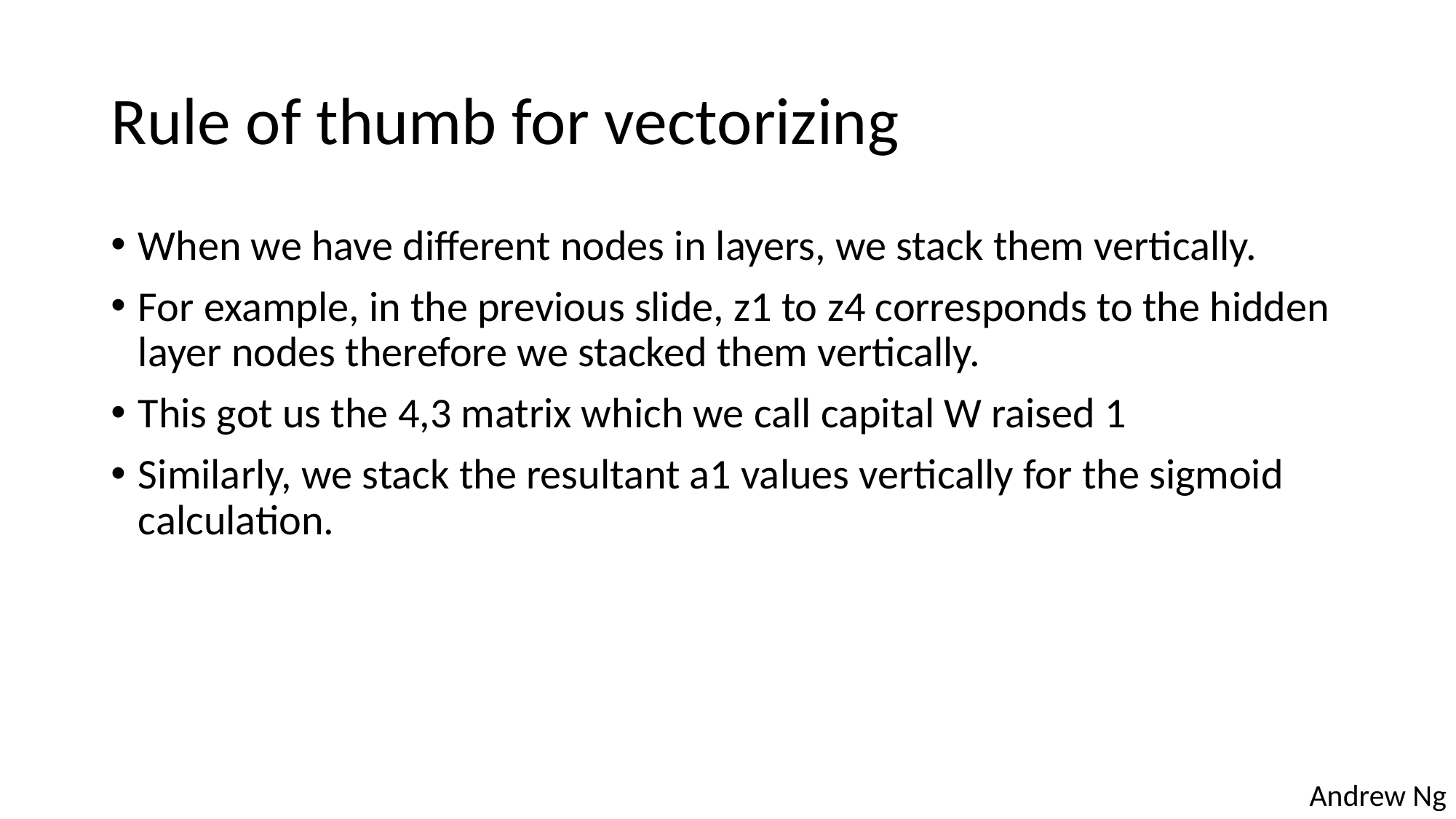

# Rule of thumb for vectorizing
When we have different nodes in layers, we stack them vertically.
For example, in the previous slide, z1 to z4 corresponds to the hidden layer nodes therefore we stacked them vertically.
This got us the 4,3 matrix which we call capital W raised 1
Similarly, we stack the resultant a1 values vertically for the sigmoid calculation.